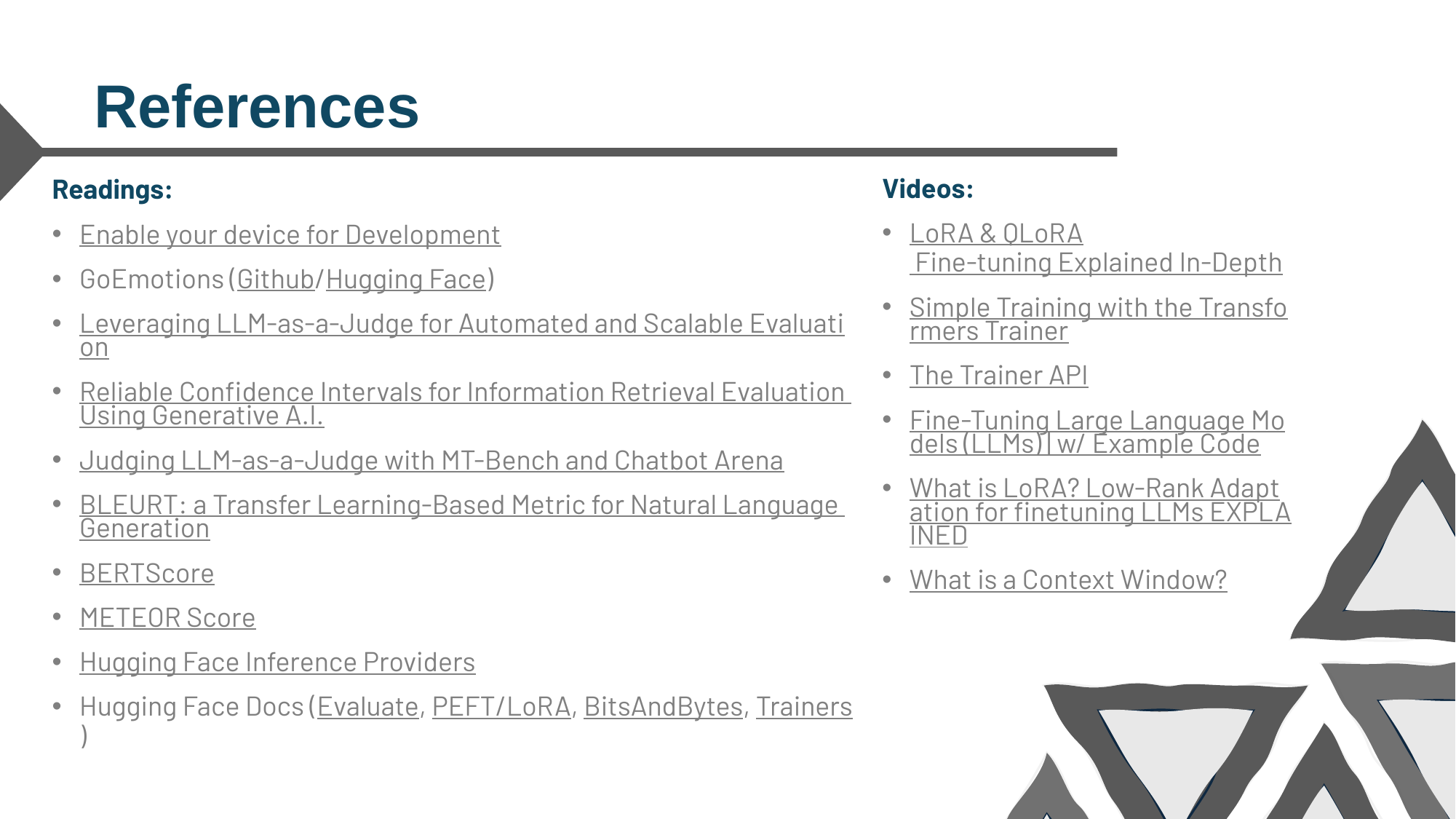

# References

Videos:
LoRA & QLoRA Fine-tuning Explained In-Depth
Simple Training with the Transformers Trainer
The Trainer API
Fine-Tuning Large Language Models (LLMs) | w/ Example Code
What is LoRA? Low-Rank Adaptation for finetuning LLMs EXPLAINED
What is a Context Window?
Readings:
Enable your device for Development
GoEmotions (Github/Hugging Face)
Leveraging LLM-as-a-Judge for Automated and Scalable Evaluation
Reliable Confidence Intervals for Information Retrieval Evaluation Using Generative A.I.
Judging LLM-as-a-Judge with MT-Bench and Chatbot Arena
BLEURT: a Transfer Learning-Based Metric for Natural Language Generation
BERTScore
METEOR Score
Hugging Face Inference Providers
Hugging Face Docs (Evaluate, PEFT/LoRA, BitsAndBytes, Trainers)